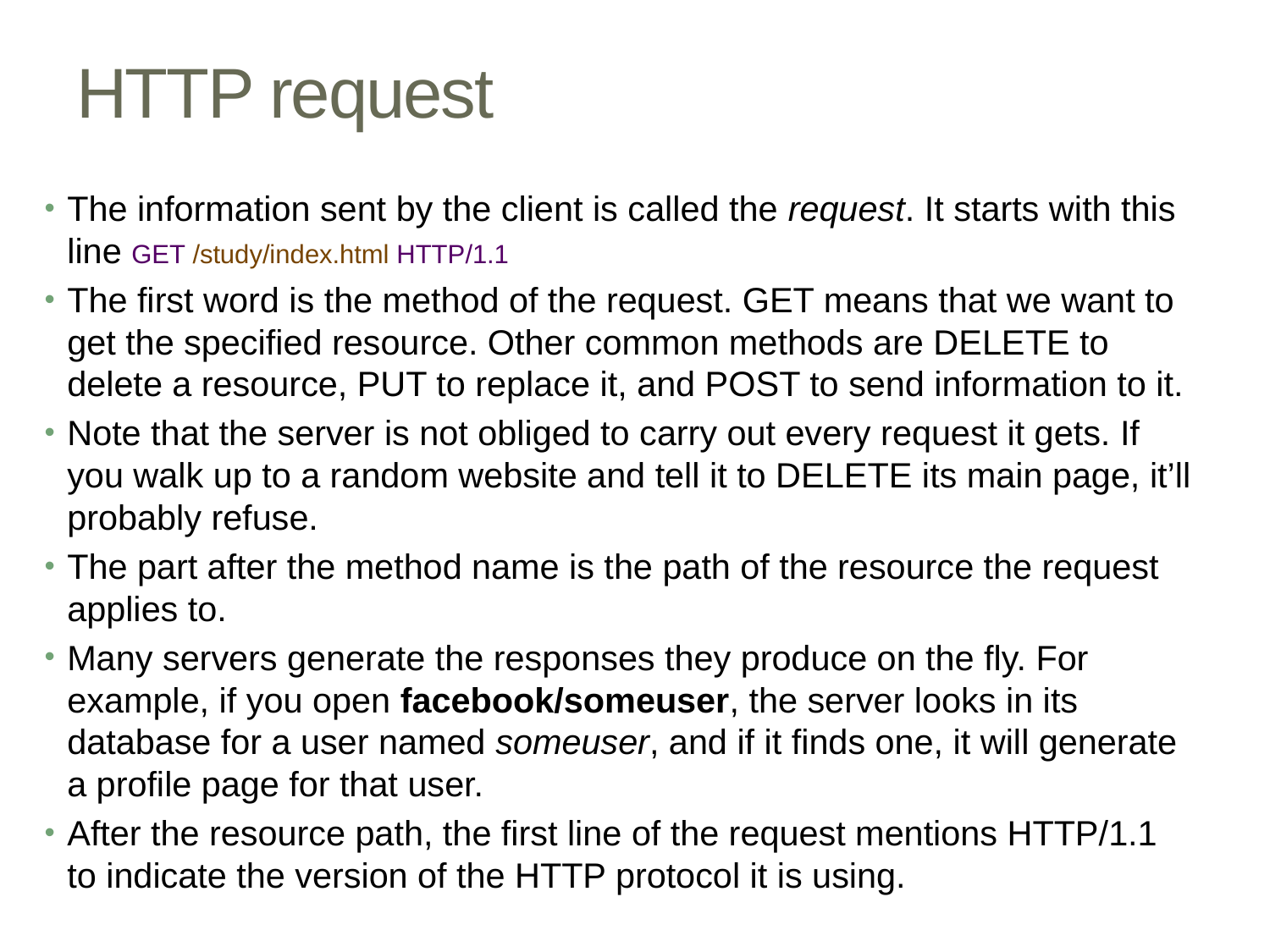

# HTTP request
The information sent by the client is called the request. It starts with this line GET /study/index.html HTTP/1.1
The first word is the method of the request. GET means that we want to get the specified resource. Other common methods are DELETE to delete a resource, PUT to replace it, and POST to send information to it.
Note that the server is not obliged to carry out every request it gets. If you walk up to a random website and tell it to DELETE its main page, it’ll probably refuse.
The part after the method name is the path of the resource the request applies to.
Many servers generate the responses they produce on the fly. For example, if you open facebook/someuser, the server looks in its database for a user named someuser, and if it finds one, it will generate a profile page for that user.
After the resource path, the first line of the request mentions HTTP/1.1 to indicate the version of the HTTP protocol it is using.